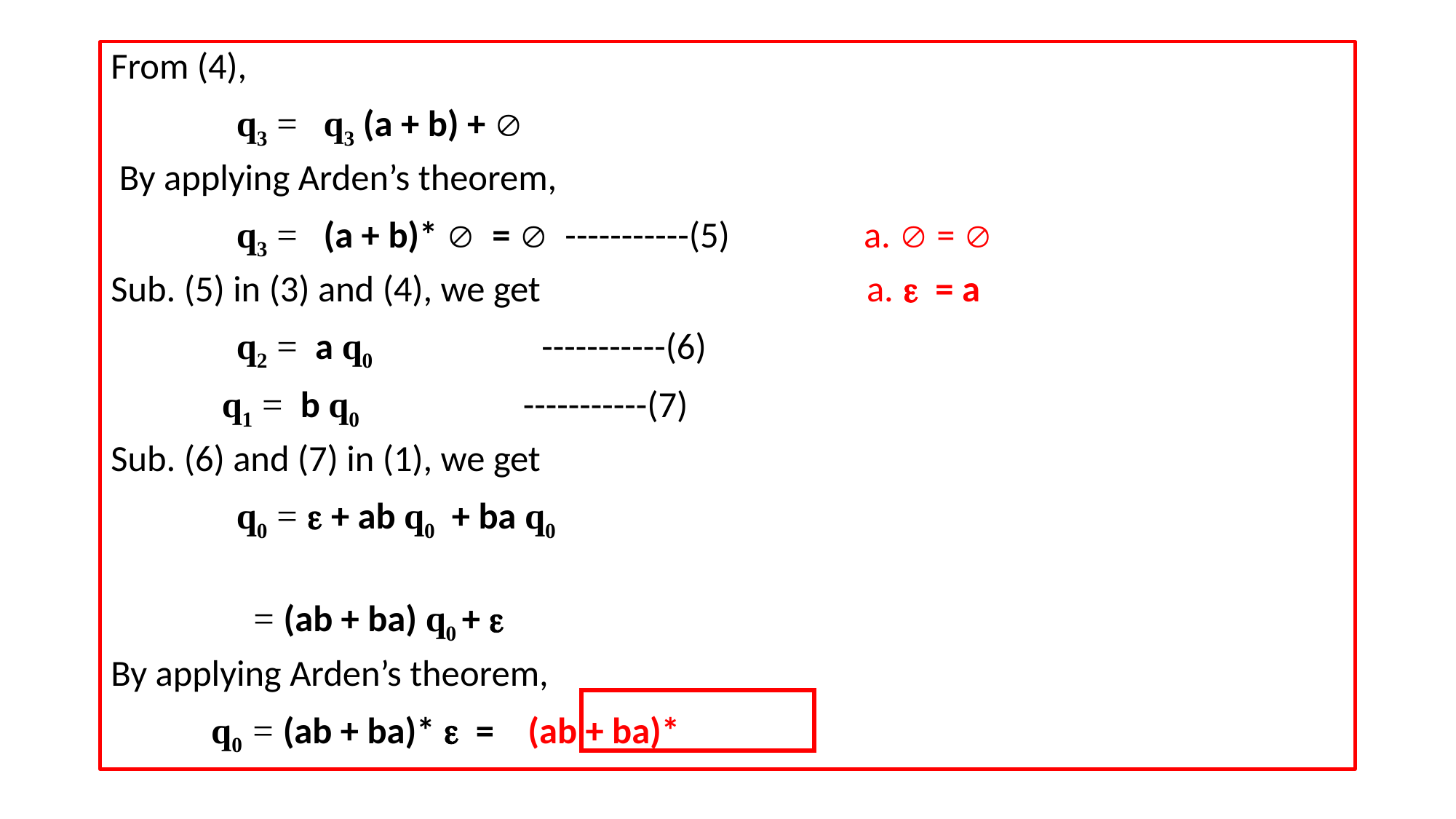

From (4),
               q3 =   q3 (a + b) + ∅
 By applying Arden’s theorem,
               q3 =   (a + b)* ∅  = ∅  -----------(5)                a. ∅ = ∅
Sub. (5) in (3) and (4), we get                                       a. ε  = a
               q2 =  a q0                                -----------(6)
                     q1 =  b q0                               -----------(7)
Sub. (6) and (7) in (1), we get
               q0 = ε + ab q0  + ba q0

                           = (ab + ba) q0 + ε
By applying Arden’s theorem,
                   q0  = (ab + ba)* ε  =    (ab + ba)*